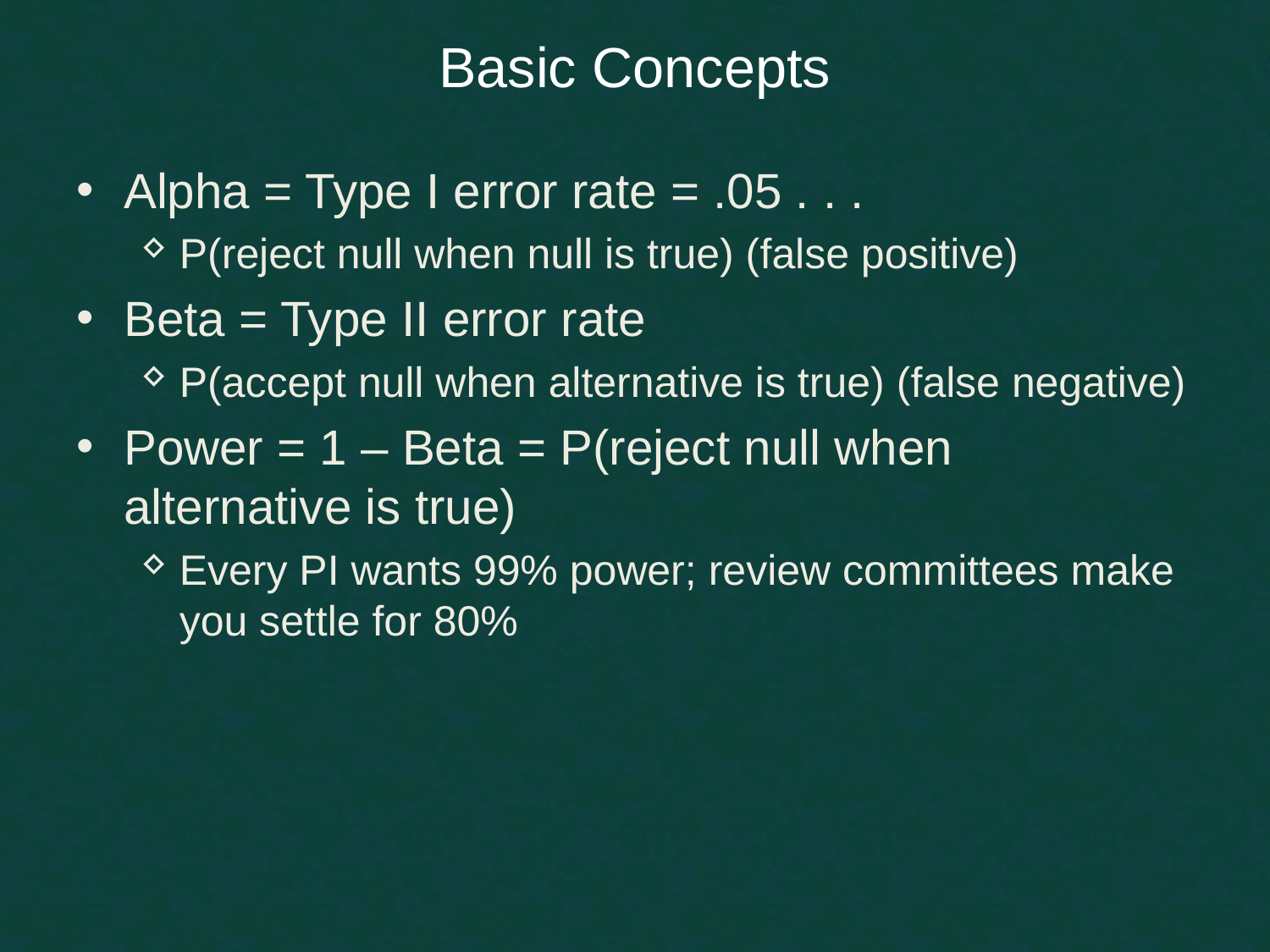

# Basic Concepts
Alpha = Type I error rate = .05 . . .
P(reject null when null is true) (false positive)
Beta = Type II error rate
P(accept null when alternative is true) (false negative)
Power = 1 – Beta = P(reject null when alternative is true)
Every PI wants 99% power; review committees make you settle for 80%